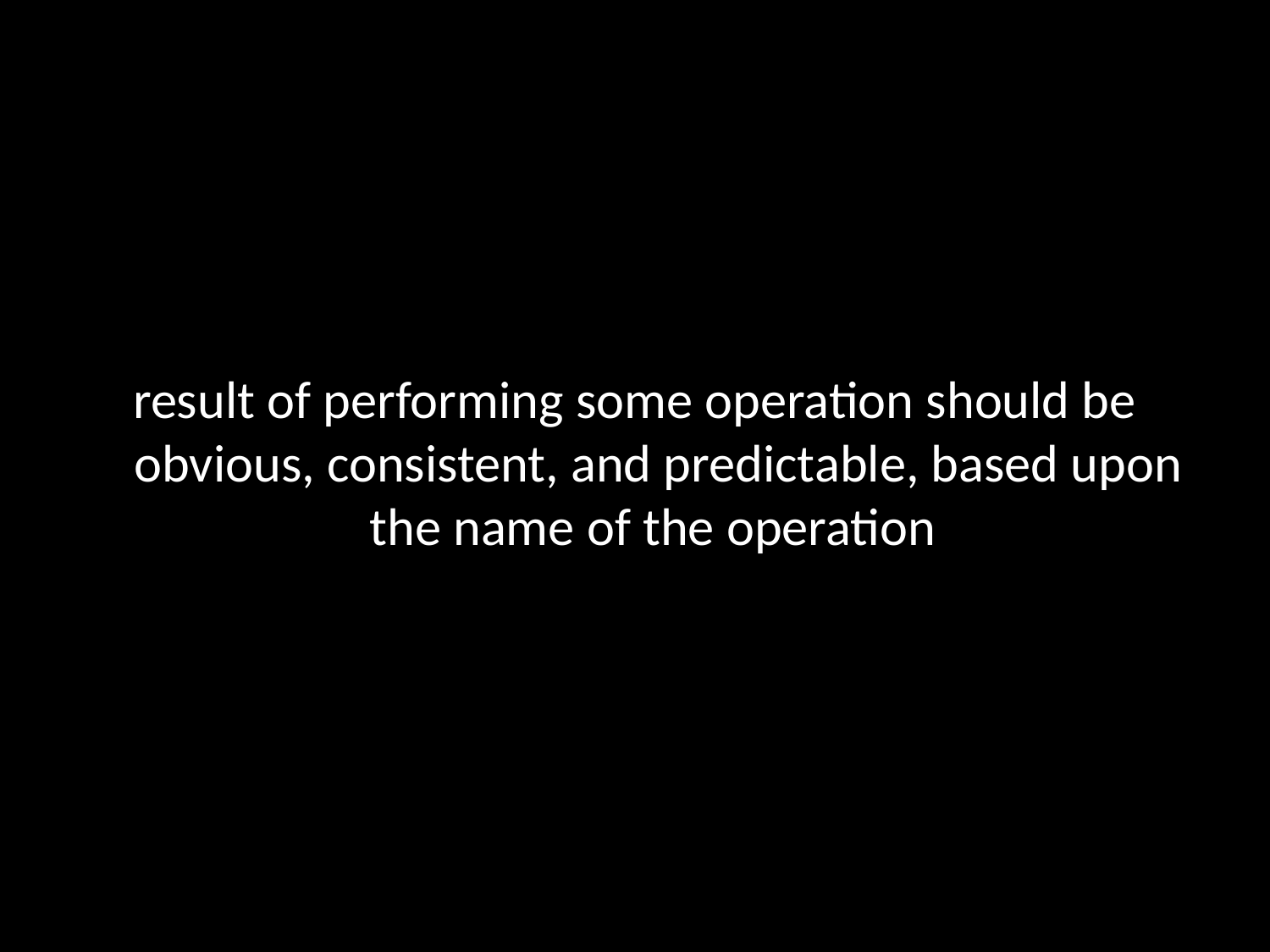

result of performing some operation should be obvious, consistent, and predictable, based upon the name of the operation